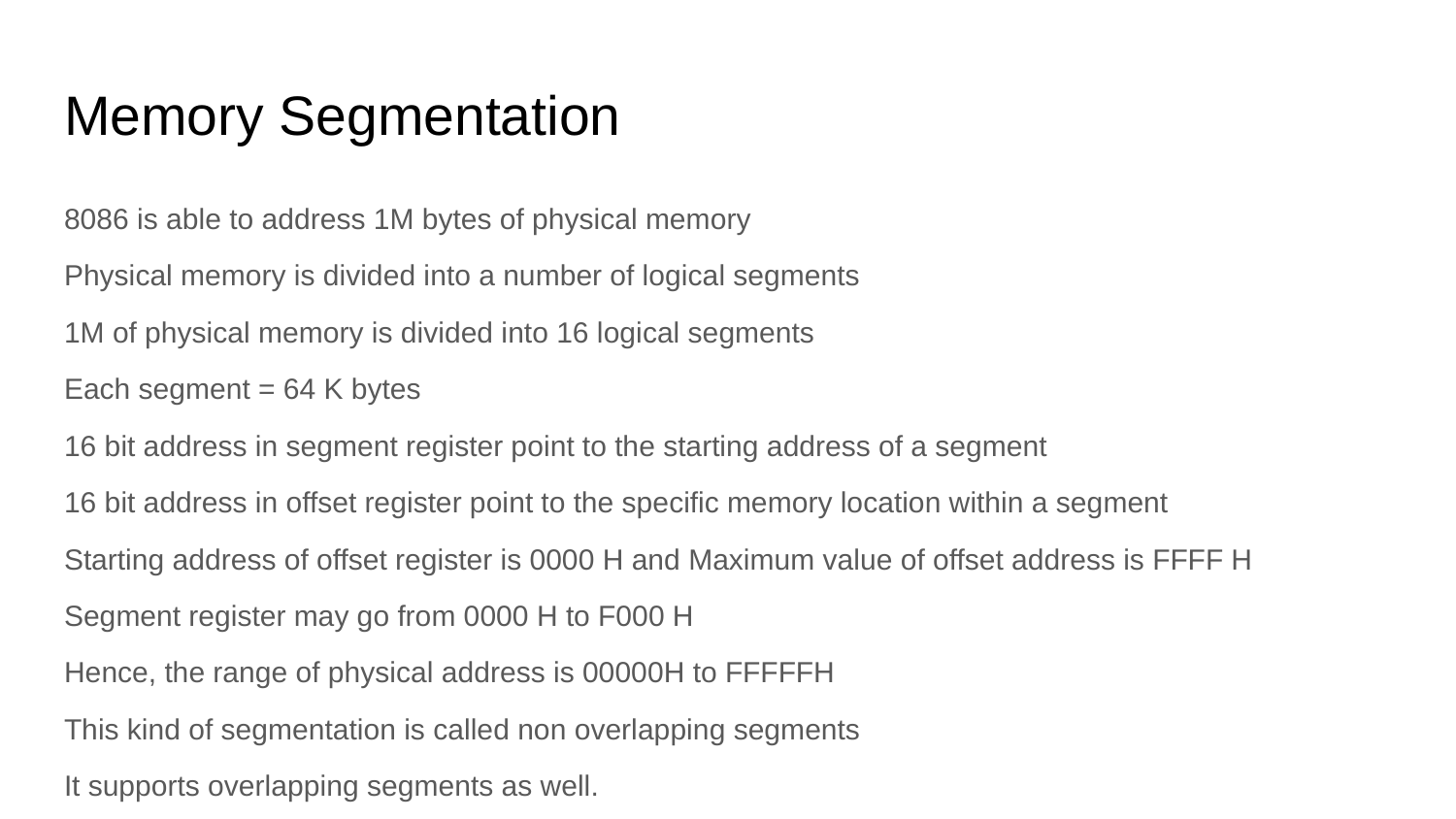

# Memory Segmentation
8086 is able to address 1M bytes of physical memory
Physical memory is divided into a number of logical segments
1M of physical memory is divided into 16 logical segments
Each segment = 64 K bytes
16 bit address in segment register point to the starting address of a segment
16 bit address in offset register point to the specific memory location within a segment
Starting address of offset register is 0000 H and Maximum value of offset address is FFFF H
Segment register may go from 0000 H to F000 H
Hence, the range of physical address is 00000H to FFFFFH
This kind of segmentation is called non overlapping segments
It supports overlapping segments as well.